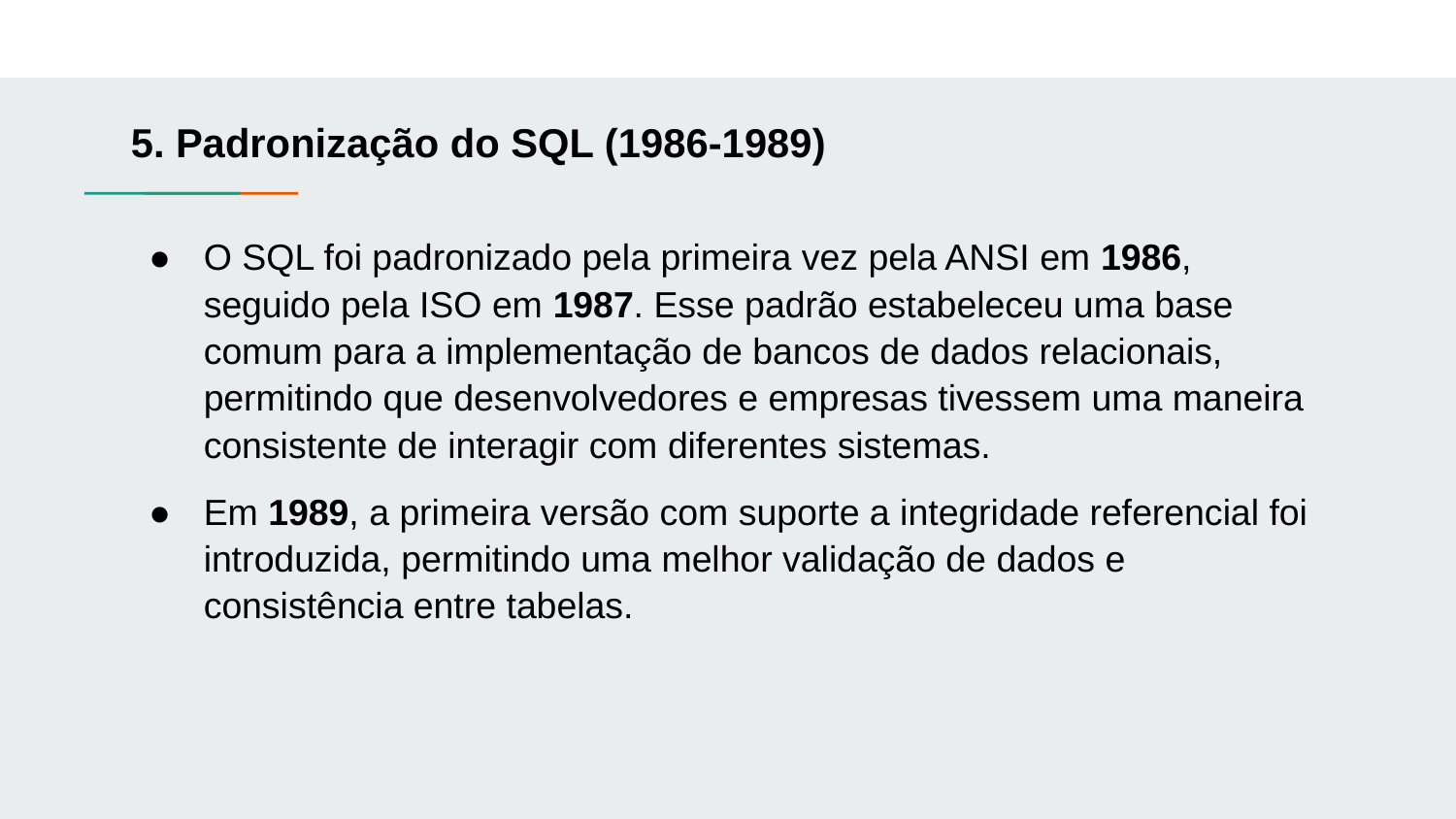

# 5. Padronização do SQL (1986-1989)

O SQL foi padronizado pela primeira vez pela ANSI em 1986, seguido pela ISO em 1987. Esse padrão estabeleceu uma base comum para a implementação de bancos de dados relacionais, permitindo que desenvolvedores e empresas tivessem uma maneira consistente de interagir com diferentes sistemas.
Em 1989, a primeira versão com suporte a integridade referencial foi introduzida, permitindo uma melhor validação de dados e consistência entre tabelas.